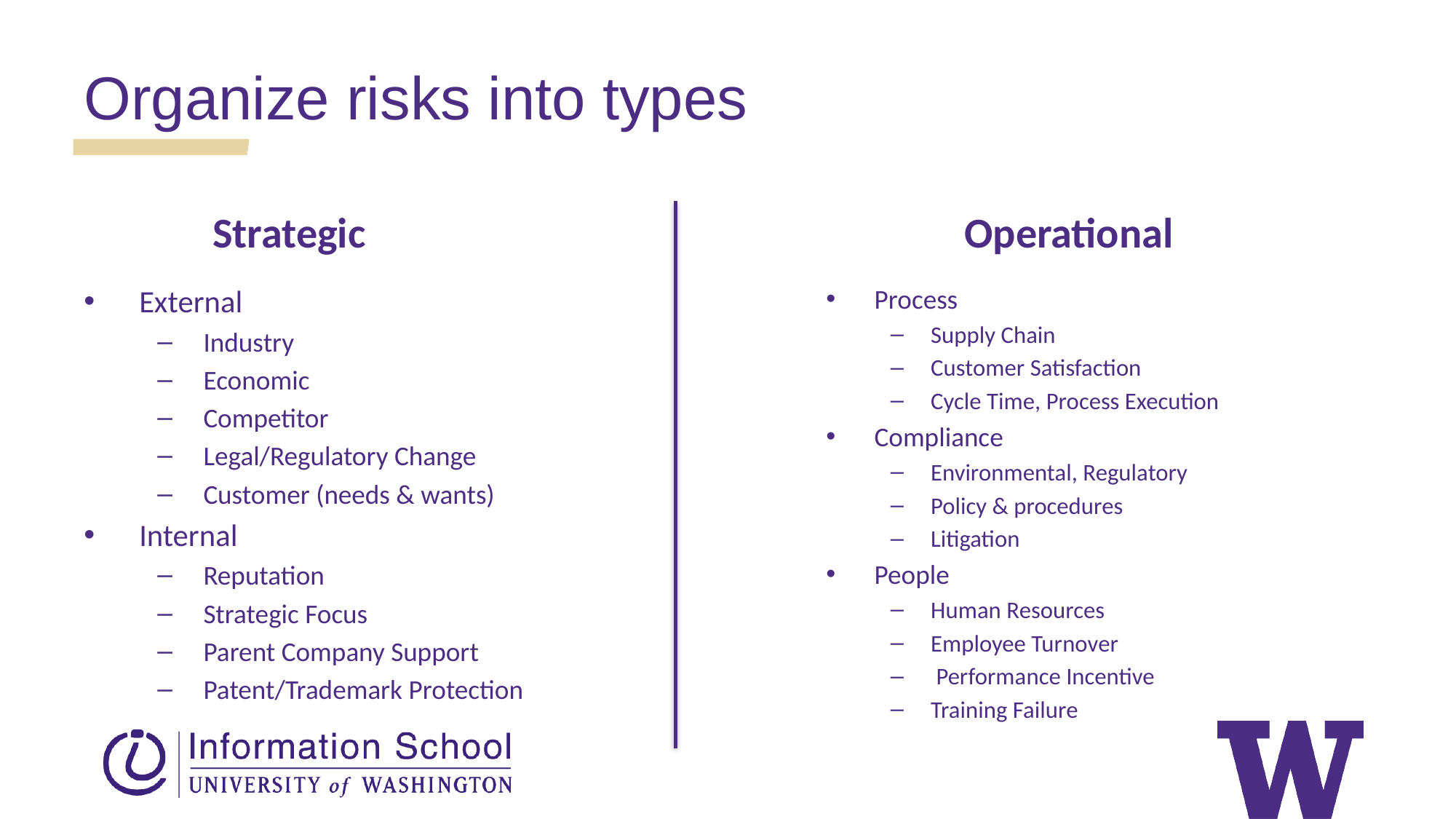

Organize risks into types
Strategic
Operational
External
Industry
Economic
Competitor
Legal/Regulatory Change
Customer (needs & wants)
Internal
Reputation
Strategic Focus
Parent Company Support
Patent/Trademark Protection
Process
Supply Chain
Customer Satisfaction
Cycle Time, Process Execution
Compliance
Environmental, Regulatory
Policy & procedures
Litigation
People
Human Resources
Employee Turnover
 Performance Incentive
Training Failure